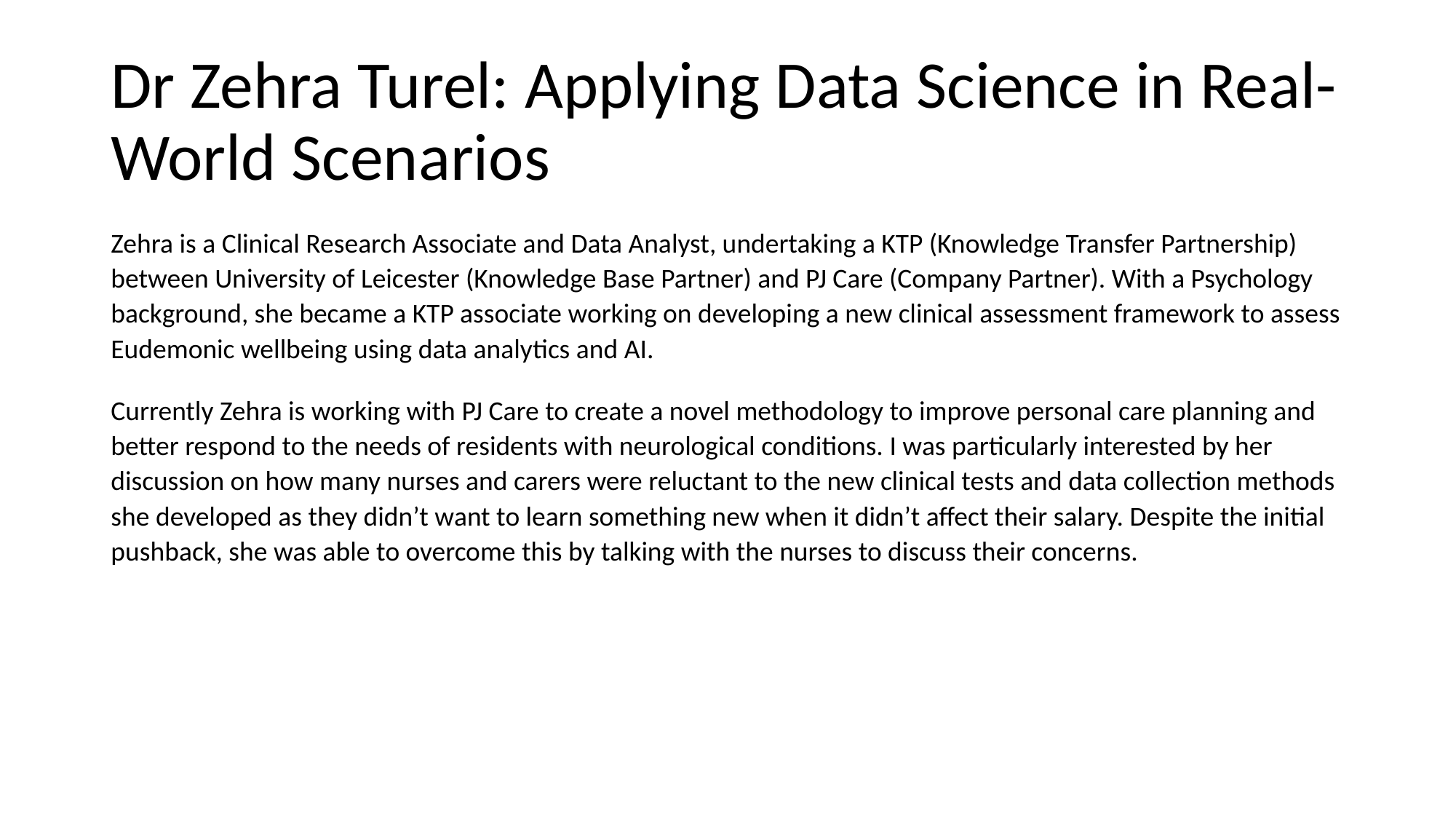

# Dr Zehra Turel: Applying Data Science in Real-World Scenarios
Zehra is a Clinical Research Associate and Data Analyst, undertaking a KTP (Knowledge Transfer Partnership) between University of Leicester (Knowledge Base Partner) and PJ Care (Company Partner). With a Psychology background, she became a KTP associate working on developing a new clinical assessment framework to assess Eudemonic wellbeing using data analytics and AI.
Currently Zehra is working with PJ Care to create a novel methodology to improve personal care planning and better respond to the needs of residents with neurological conditions. I was particularly interested by her discussion on how many nurses and carers were reluctant to the new clinical tests and data collection methods she developed as they didn’t want to learn something new when it didn’t affect their salary. Despite the initial pushback, she was able to overcome this by talking with the nurses to discuss their concerns.